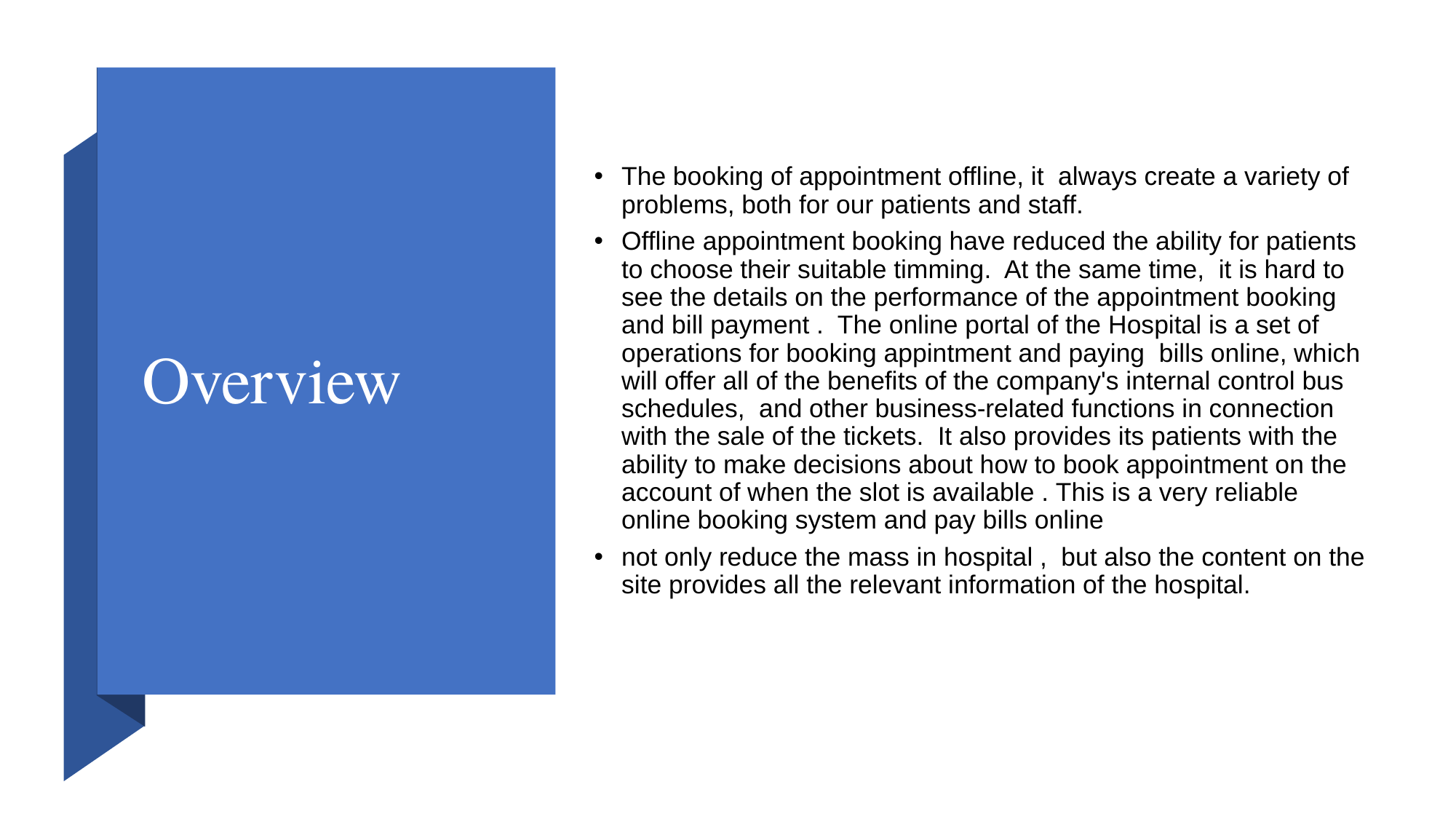

# Overview
The booking of appointment offline, it  always create a variety of problems, both for our patients and staff.
Offline appointment booking have reduced the ability for patients to choose their suitable timming.  At the same time,  it is hard to see the details on the performance of the appointment booking and bill payment .  The online portal of the Hospital is a set of operations for booking appintment and paying  bills online, which will offer all of the benefits of the company's internal control bus schedules,  and other business-related functions in connection with the sale of the tickets.  It also provides its patients with the ability to make decisions about how to book appointment on the account of when the slot is available . This is a very reliable online booking system and pay bills online
not only reduce the mass in hospital ,  but also the content on the site provides all the relevant information of the hospital.